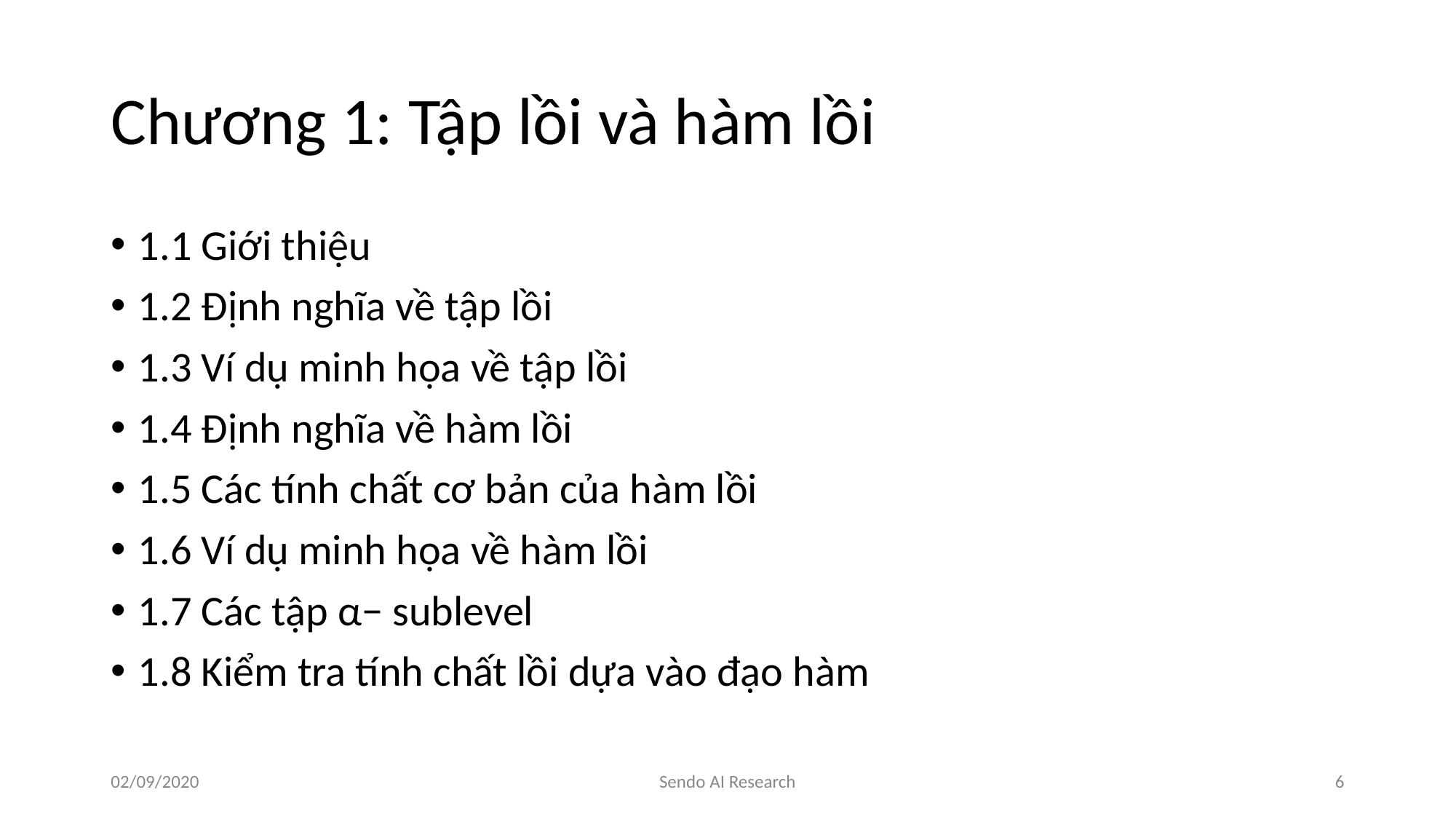

# Chương 1: Tập lồi và hàm lồi
1.1 Giới thiệu
1.2 Định nghĩa về tập lồi
1.3 Ví dụ minh họa về tập lồi
1.4 Định nghĩa về hàm lồi
1.5 Các tính chất cơ bản của hàm lồi
1.6 Ví dụ minh họa về hàm lồi
1.7 Các tập α− sublevel
1.8 Kiểm tra tính chất lồi dựa vào đạo hàm
02/09/2020
Sendo AI Research
6